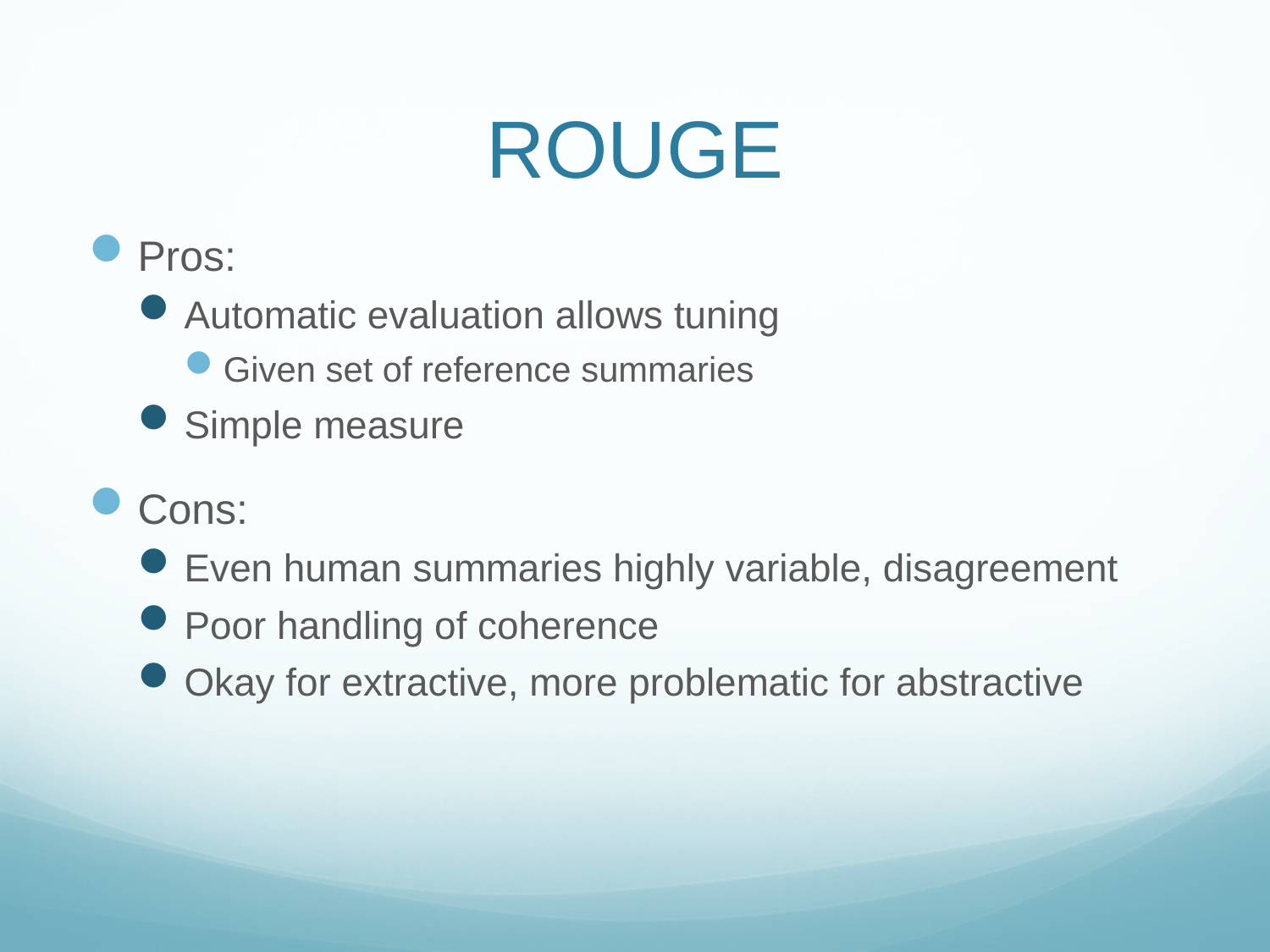

# ROUGE
Pros:
Automatic evaluation allows tuning
Given set of reference summaries
Simple measure
Cons:
Even human summaries highly variable, disagreement
Poor handling of coherence
Okay for extractive, more problematic for abstractive